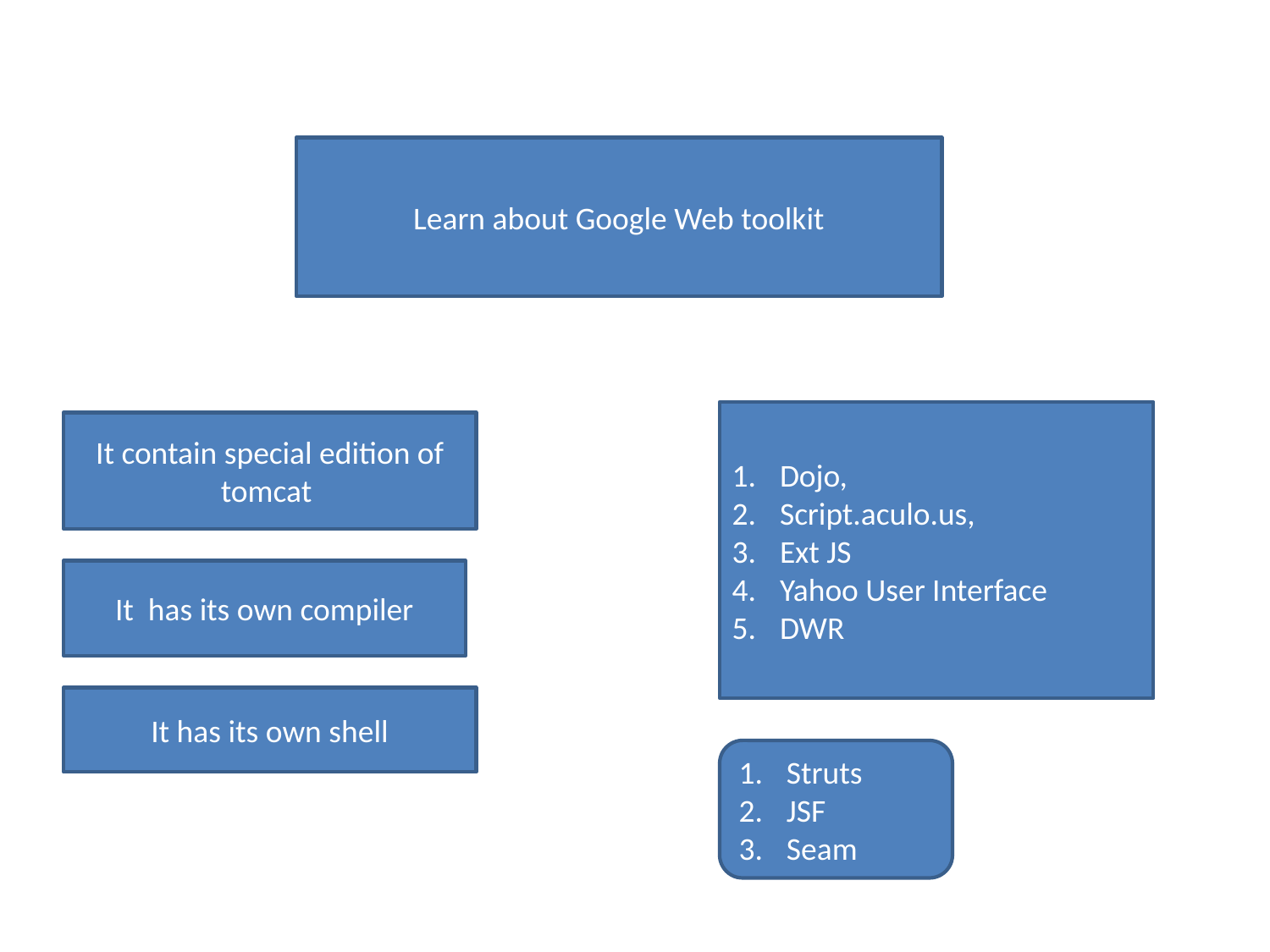

Learn about Google Web toolkit
Dojo,
Script.aculo.us,
Ext JS
Yahoo User Interface
DWR
It contain special edition of tomcat
It  has its own compiler
It has its own shell
Struts
JSF
Seam